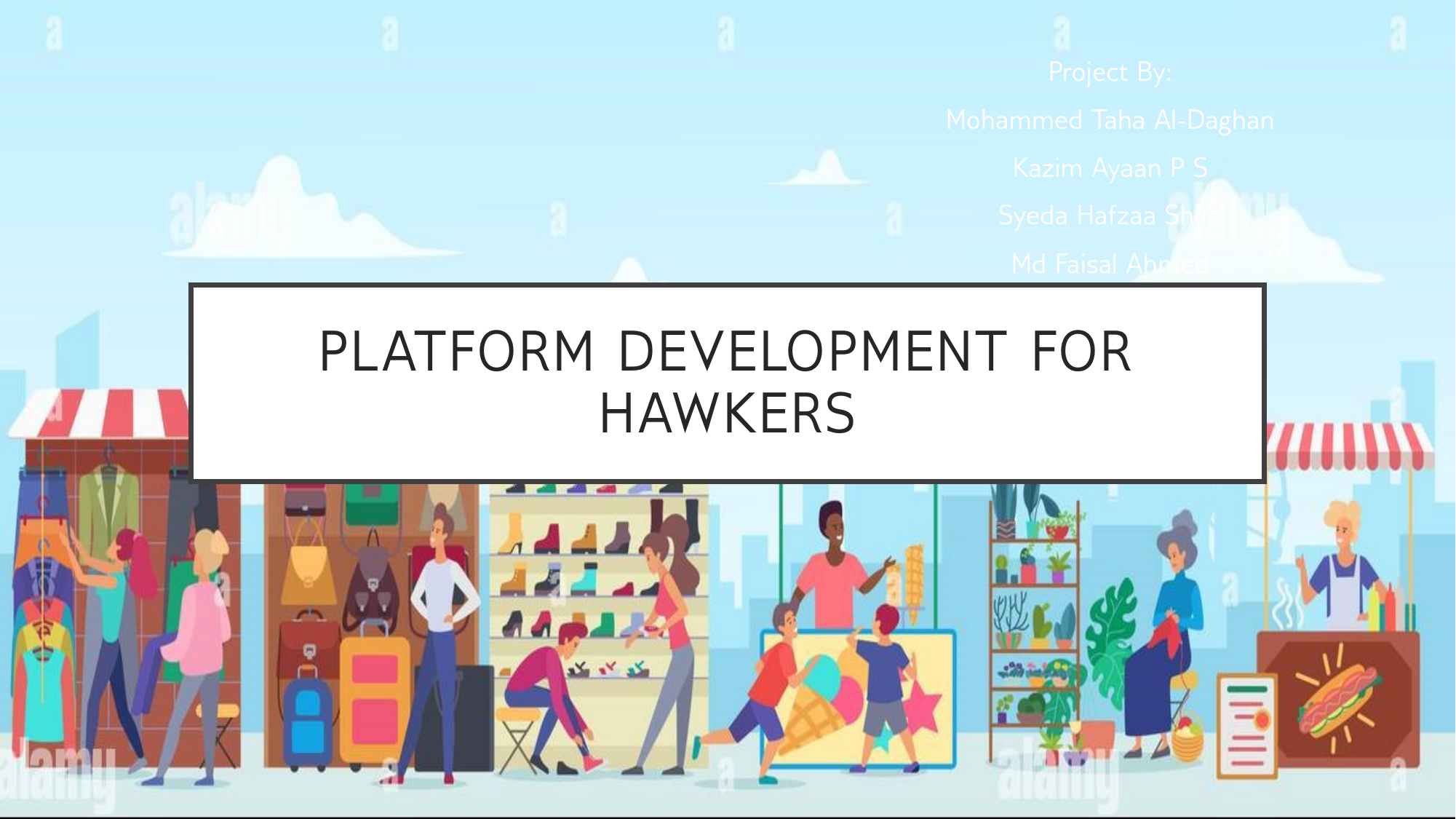

Project By:
Mohammed Taha Al-Daghan
Kazim Ayaan P S
Syeda Hafzaa Shifa
Md Faisal Ahmed
# Platform Development for Hawkers